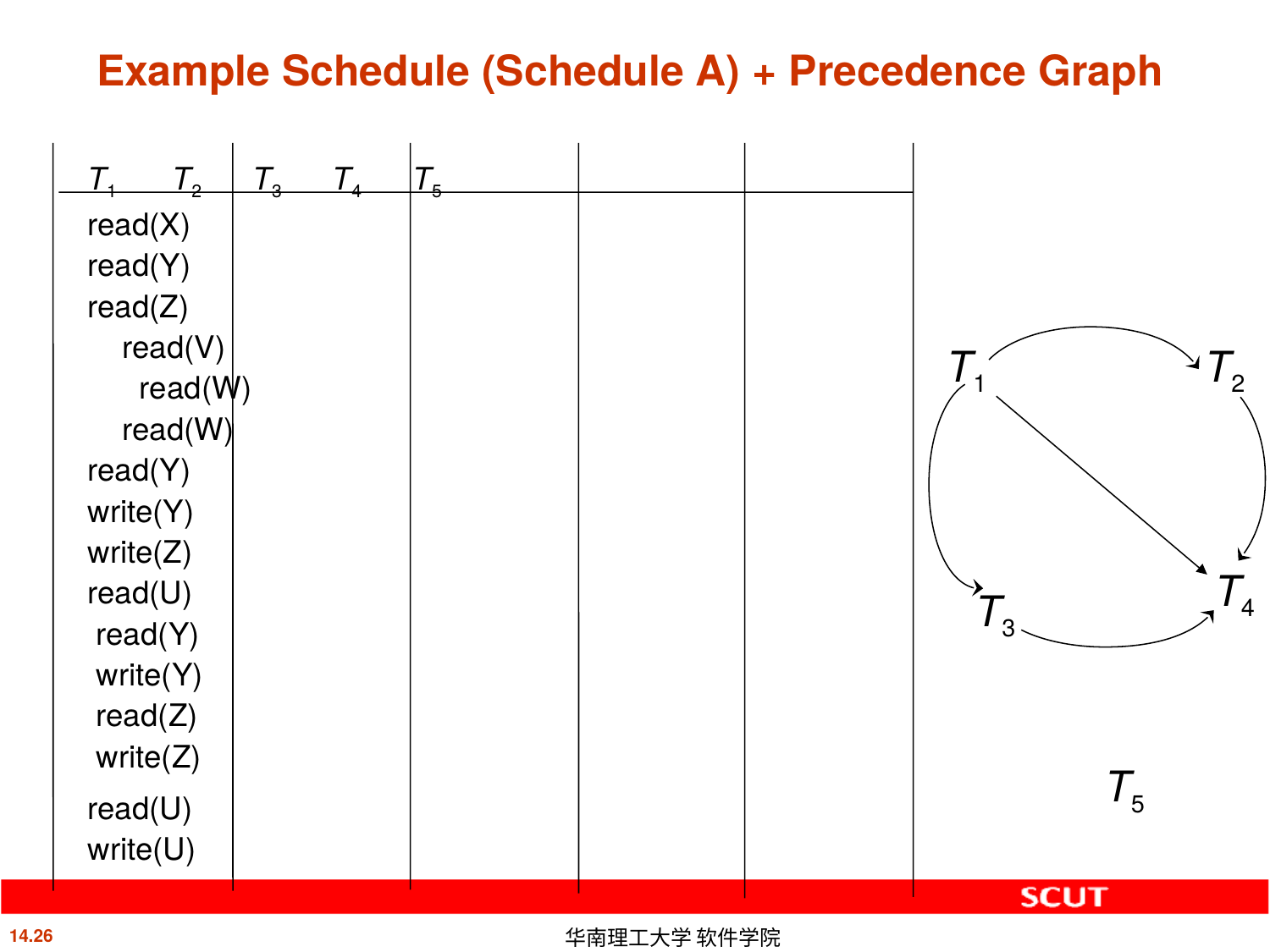

# Example Schedule (Schedule A) + Precedence Graph

	T1		 T2		 T3		 T4		 T5
		read(X)
read(Y)
read(Z)
									    read(V)
								      read(W)
									    read(W)
		read(Y)
		write(Y)
				write(Z)
read(U)
							 read(Y)
							 write(Y)
							 read(Z)
							 write(Z)
read(U)
write(U)

T1
T2

T4
T3

T5